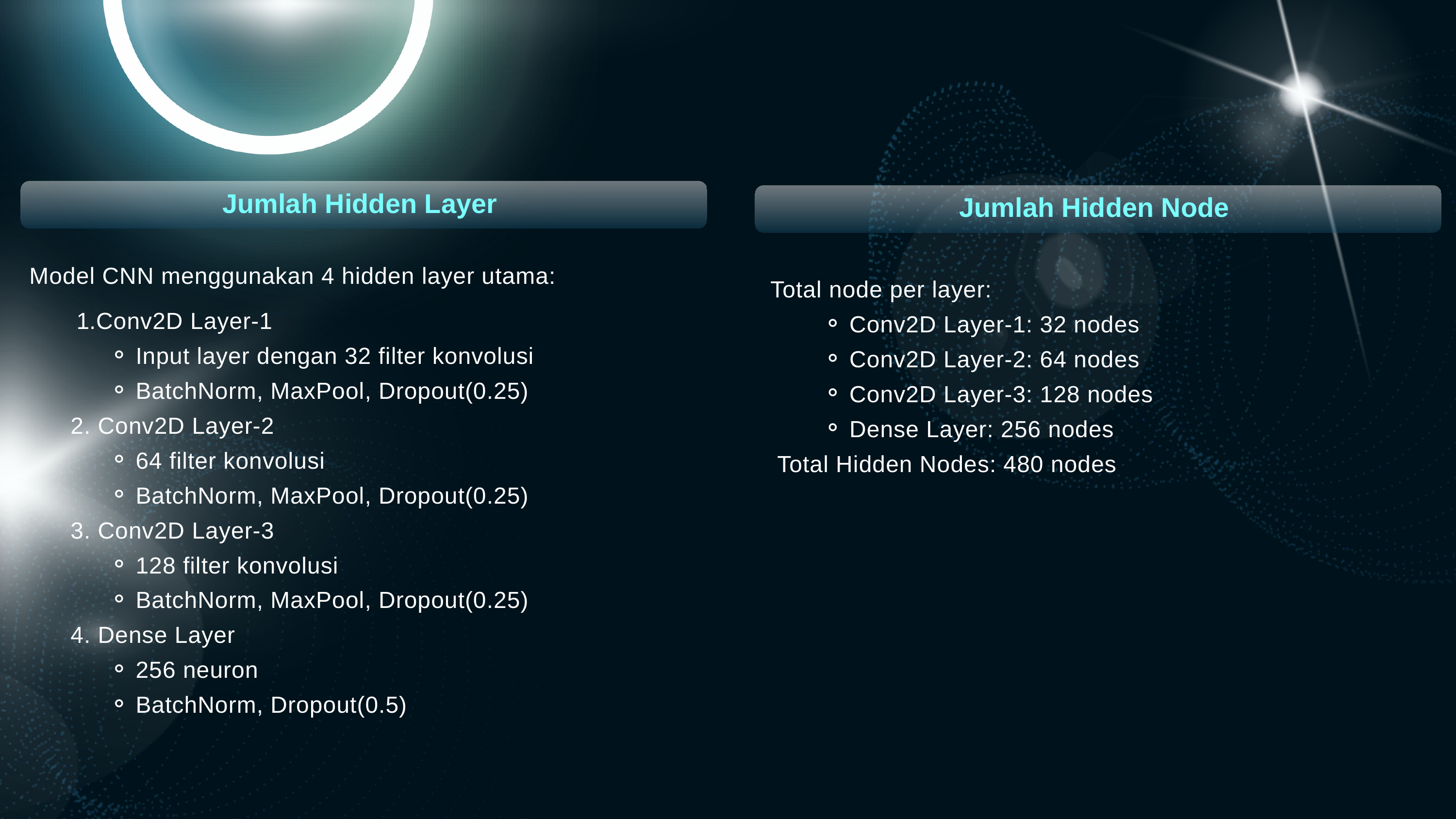

Jumlah Hidden Layer
Jumlah Hidden Node
Model CNN menggunakan 4 hidden layer utama:
Total node per layer:
Conv2D Layer-1: 32 nodes
Conv2D Layer-2: 64 nodes
Conv2D Layer-3: 128 nodes
Dense Layer: 256 nodes
 Total Hidden Nodes: 480 nodes

Conv2D Layer-1
Input layer dengan 32 filter konvolusi
BatchNorm, MaxPool, Dropout(0.25)
  2. Conv2D Layer-2
64 filter konvolusi
BatchNorm, MaxPool, Dropout(0.25)
  3. Conv2D Layer-3
128 filter konvolusi
BatchNorm, MaxPool, Dropout(0.25)
  4. Dense Layer
256 neuron
BatchNorm, Dropout(0.5)